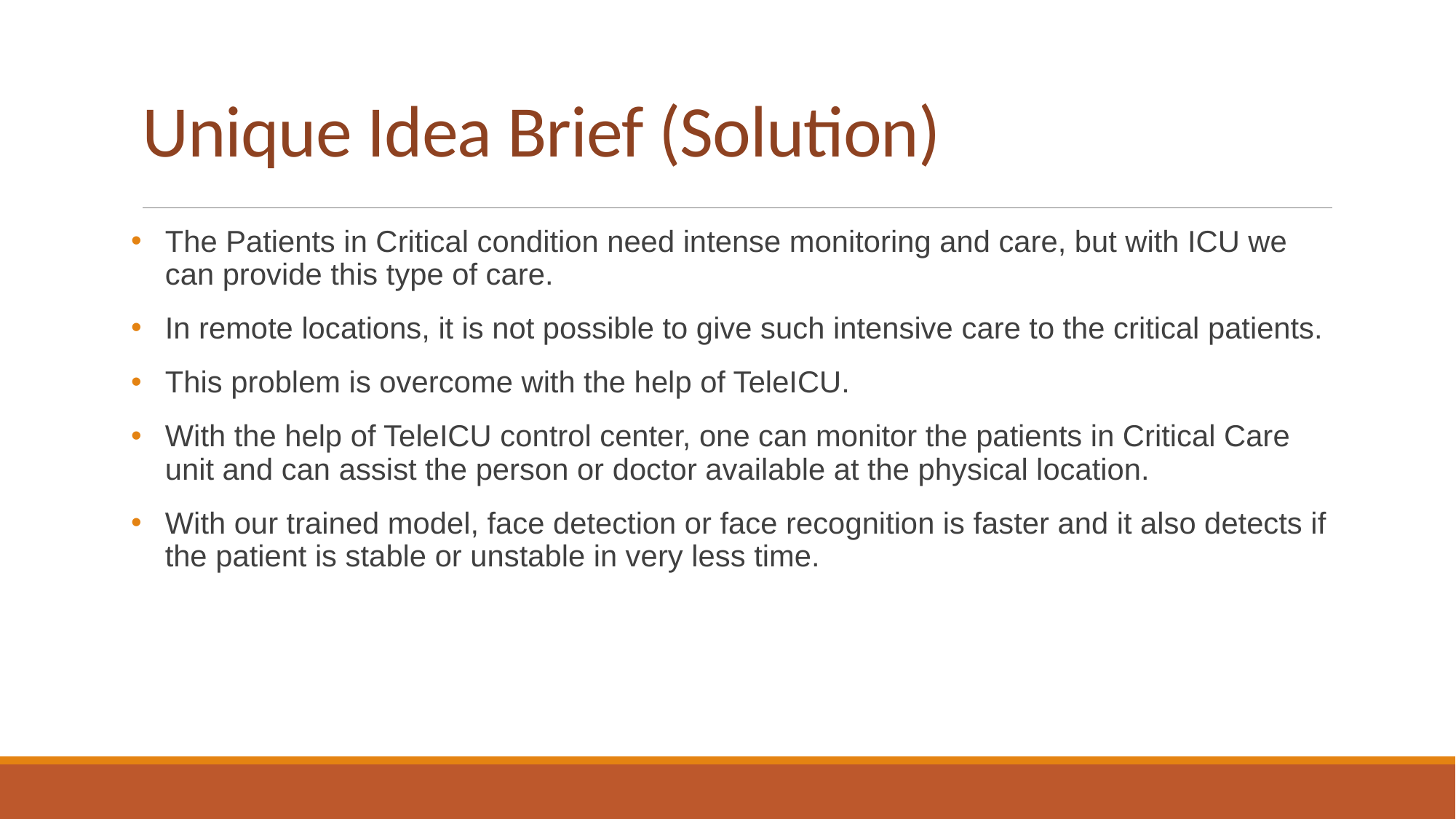

# Unique Idea Brief (Solution)
The Patients in Critical condition need intense monitoring and care, but with ICU we can provide this type of care.
In remote locations, it is not possible to give such intensive care to the critical patients.
This problem is overcome with the help of TeleICU.
With the help of TeleICU control center, one can monitor the patients in Critical Care unit and can assist the person or doctor available at the physical location.
With our trained model, face detection or face recognition is faster and it also detects if the patient is stable or unstable in very less time.